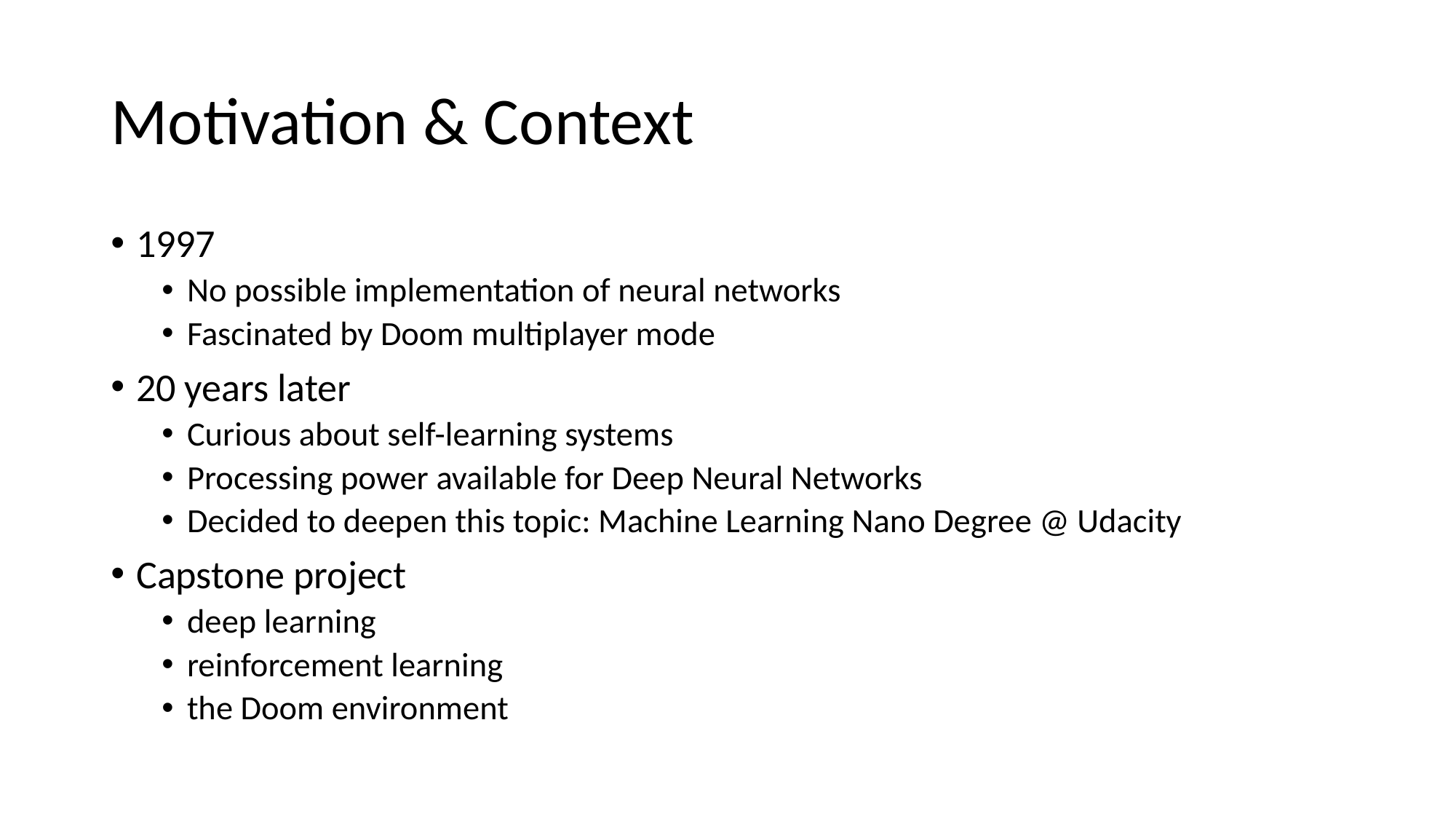

# Motivation & Context
1997
No possible implementation of neural networks
Fascinated by Doom multiplayer mode
20 years later
Curious about self-learning systems
Processing power available for Deep Neural Networks
Decided to deepen this topic: Machine Learning Nano Degree @ Udacity
Capstone project
deep learning
reinforcement learning
the Doom environment